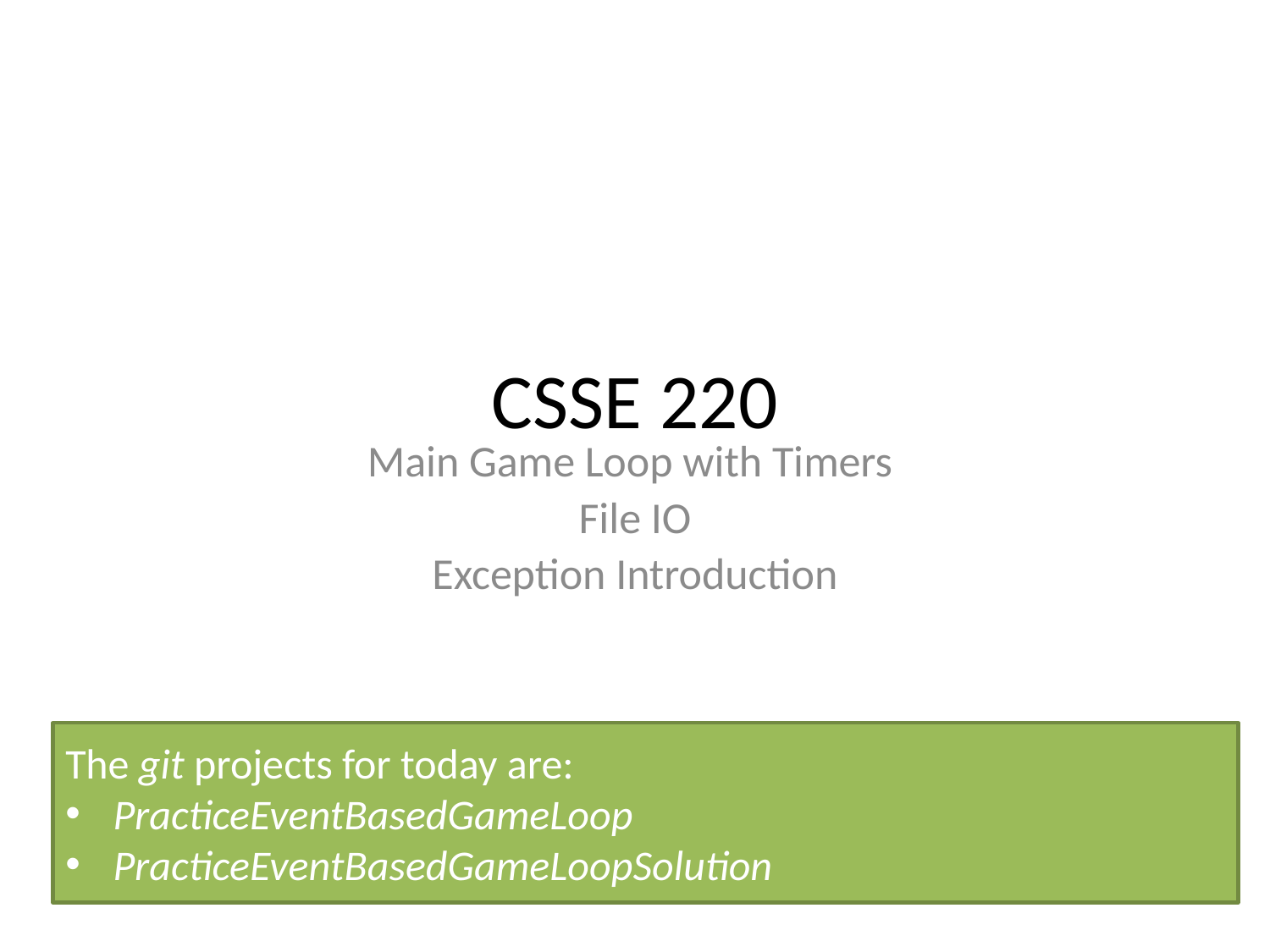

# CSSE 220
Main Game Loop with Timers
File IO
Exception Introduction

The git projects for today are:
PracticeEventBasedGameLoop
PracticeEventBasedGameLoopSolution